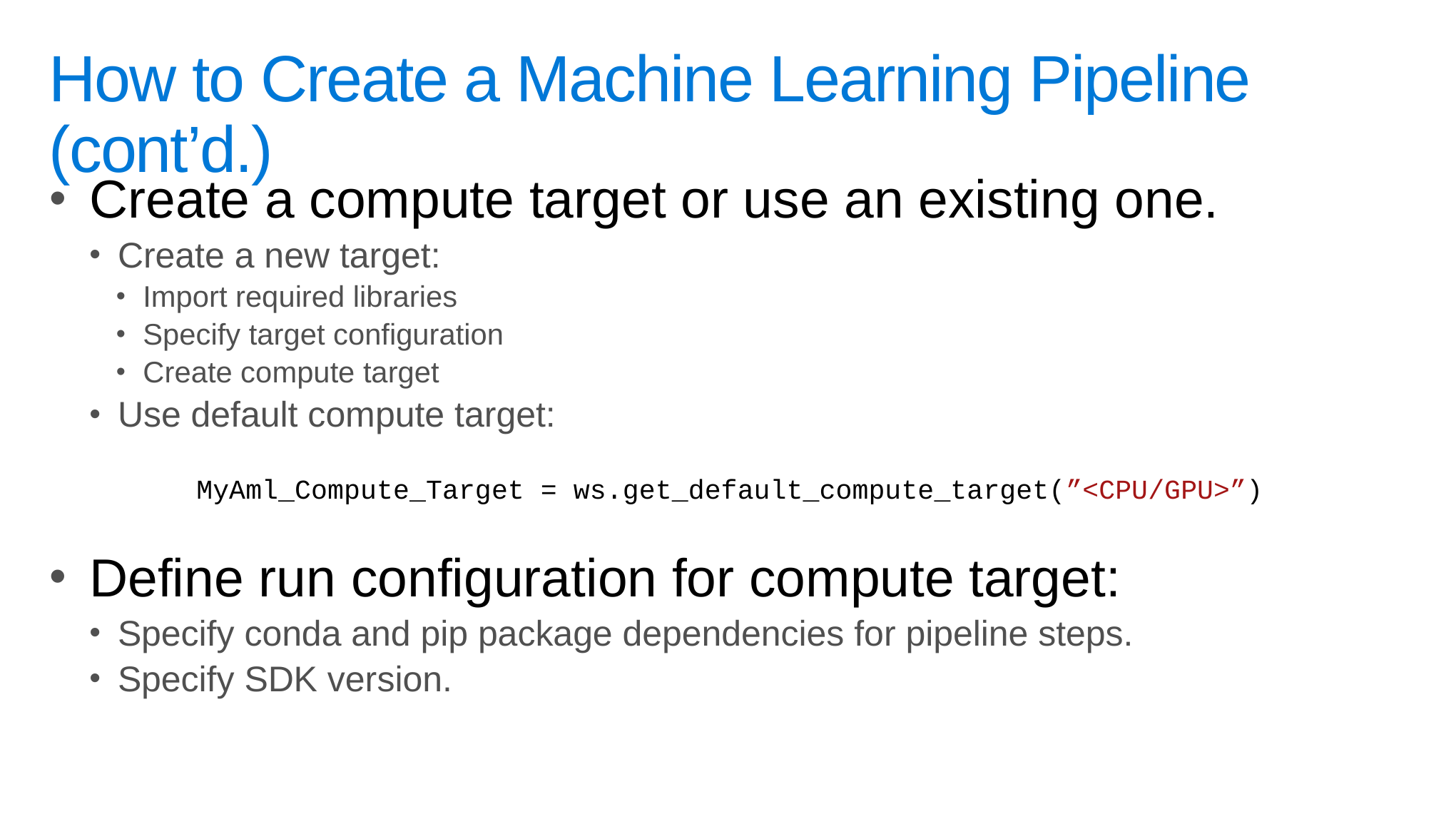

# How to Create a Machine Learning Pipeline (cont’d.)
Create a compute target or use an existing one.
Create a new target:
Import required libraries
Specify target configuration
Create compute target
Use default compute target:

	MyAml_Compute_Target = ws.get_default_compute_target(”<CPU/GPU>”)

Define run configuration for compute target:
Specify conda and pip package dependencies for pipeline steps.
Specify SDK version.